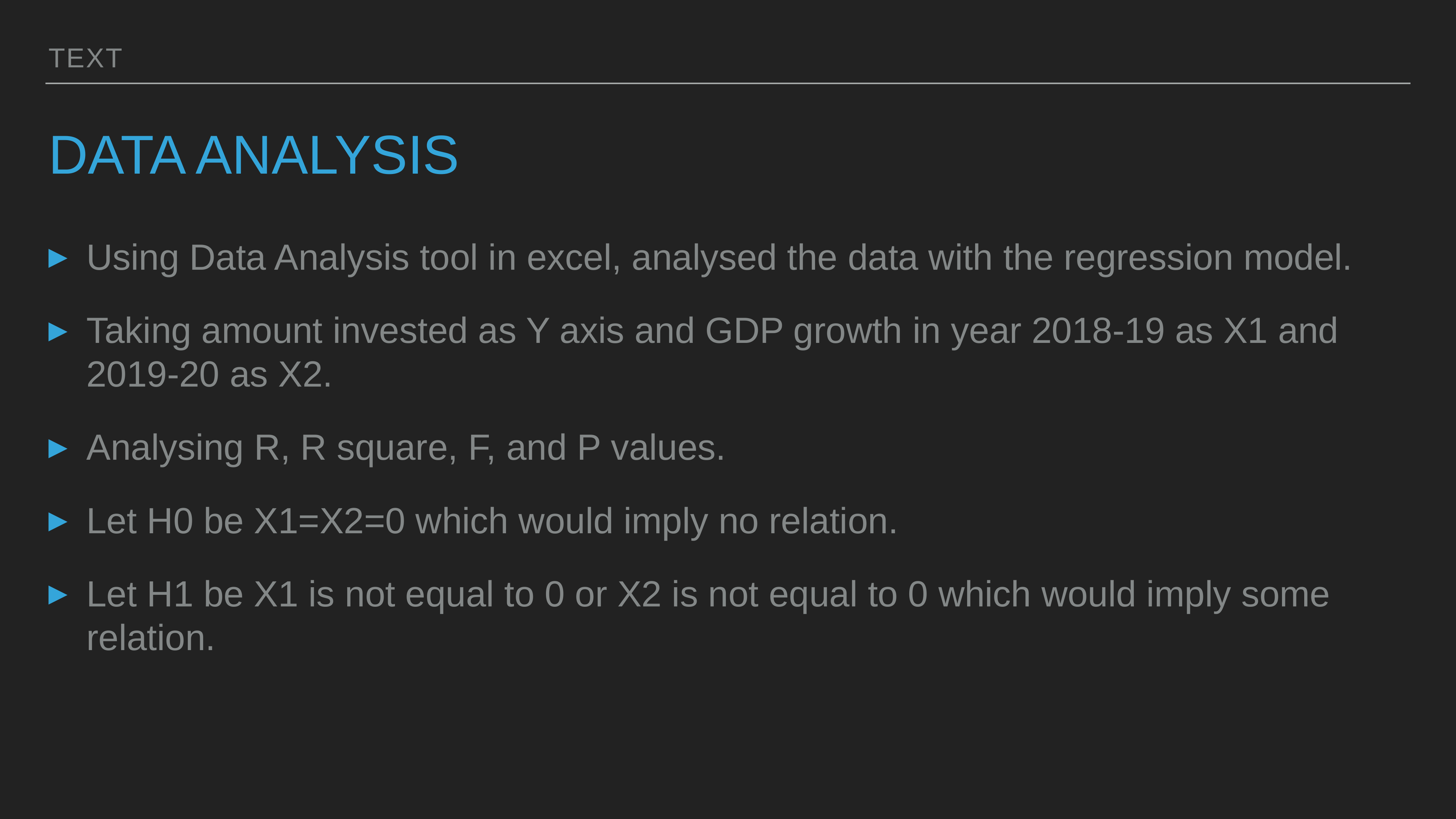

Text
# Data Analysis
Using Data Analysis tool in excel, analysed the data with the regression model.
Taking amount invested as Y axis and GDP growth in year 2018-19 as X1 and 2019-20 as X2.
Analysing R, R square, F, and P values.
Let H0 be X1=X2=0 which would imply no relation.
Let H1 be X1 is not equal to 0 or X2 is not equal to 0 which would imply some relation.